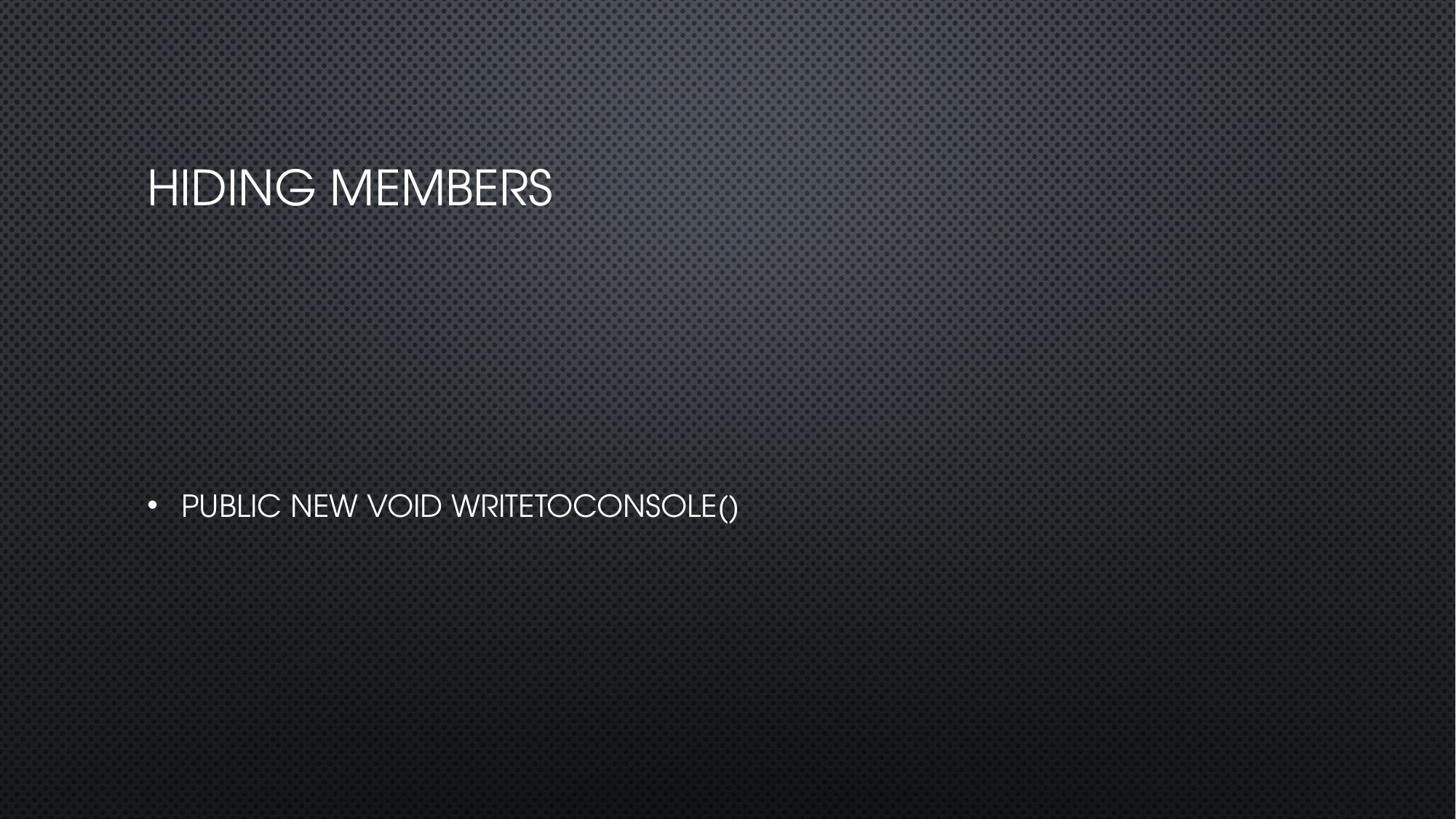

# Hiding members
public new void WriteToConsole()